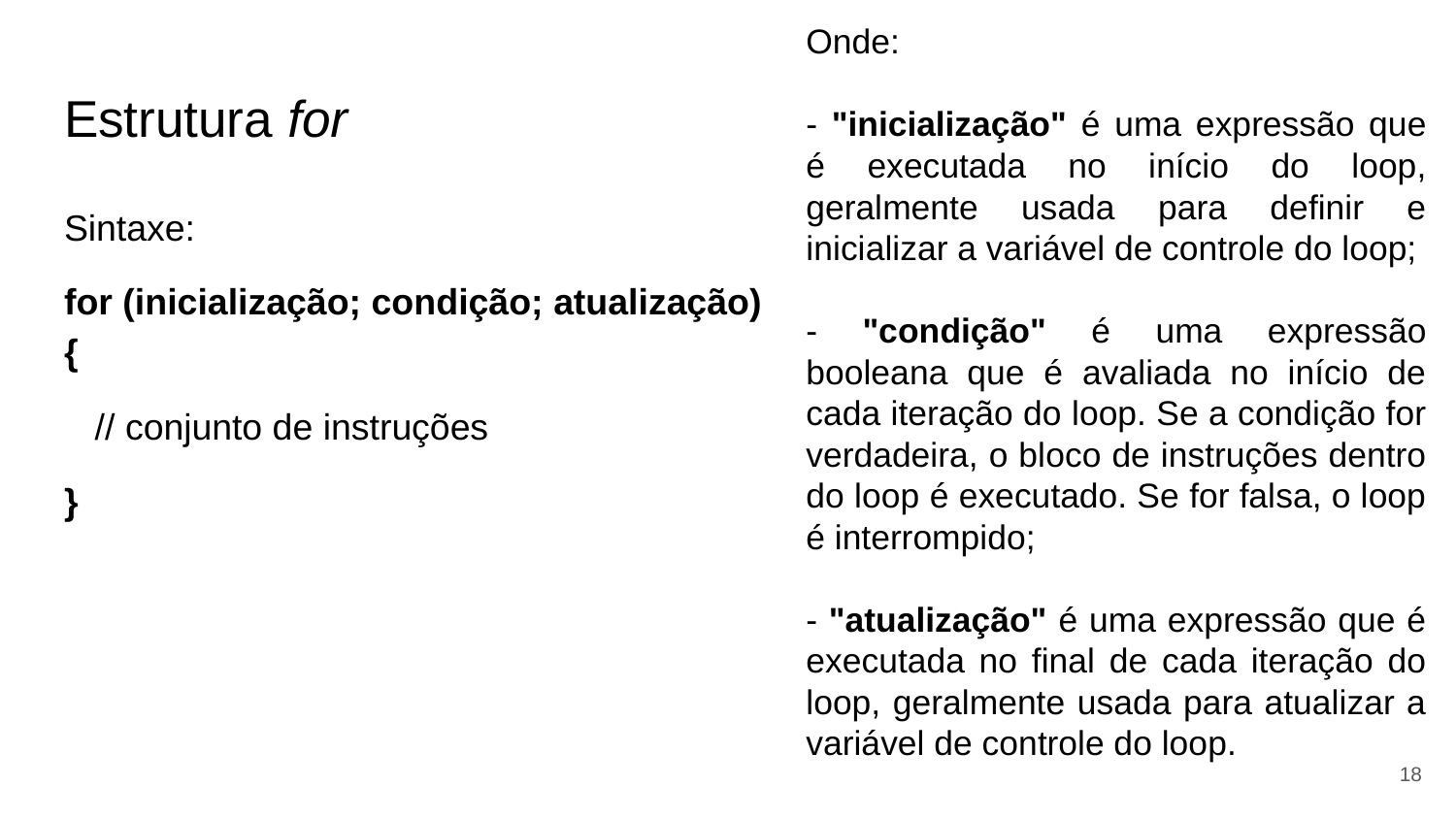

Onde:

- "inicialização" é uma expressão que é executada no início do loop, geralmente usada para definir e inicializar a variável de controle do loop;

- "condição" é uma expressão booleana que é avaliada no início de cada iteração do loop. Se a condição for verdadeira, o bloco de instruções dentro do loop é executado. Se for falsa, o loop é interrompido;

- "atualização" é uma expressão que é executada no final de cada iteração do loop, geralmente usada para atualizar a variável de controle do loop.

# Estrutura for
Sintaxe:
for (inicialização; condição; atualização) {
   // conjunto de instruções
}

18